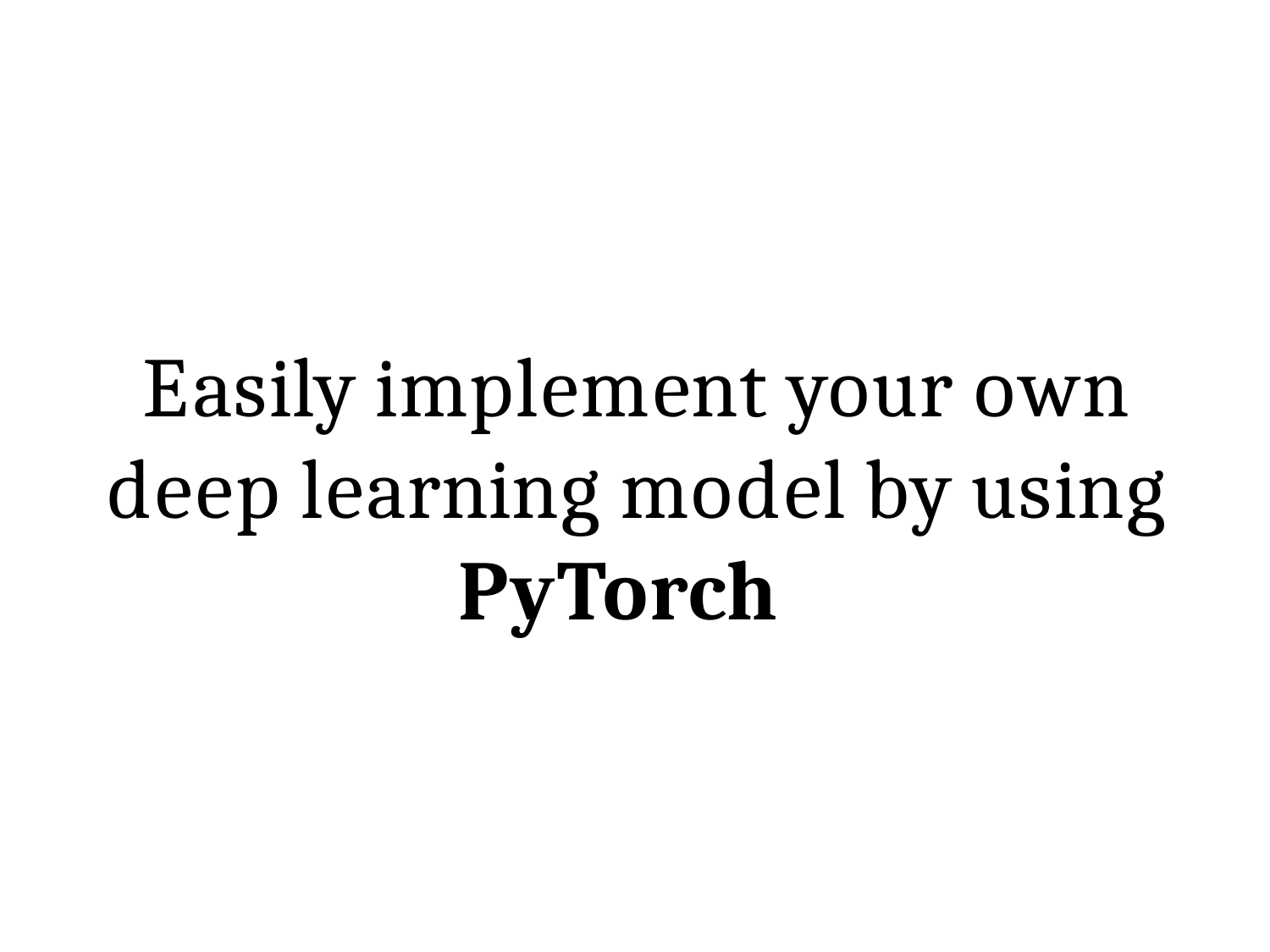

Easily implement your own deep learning model by using PyTorch